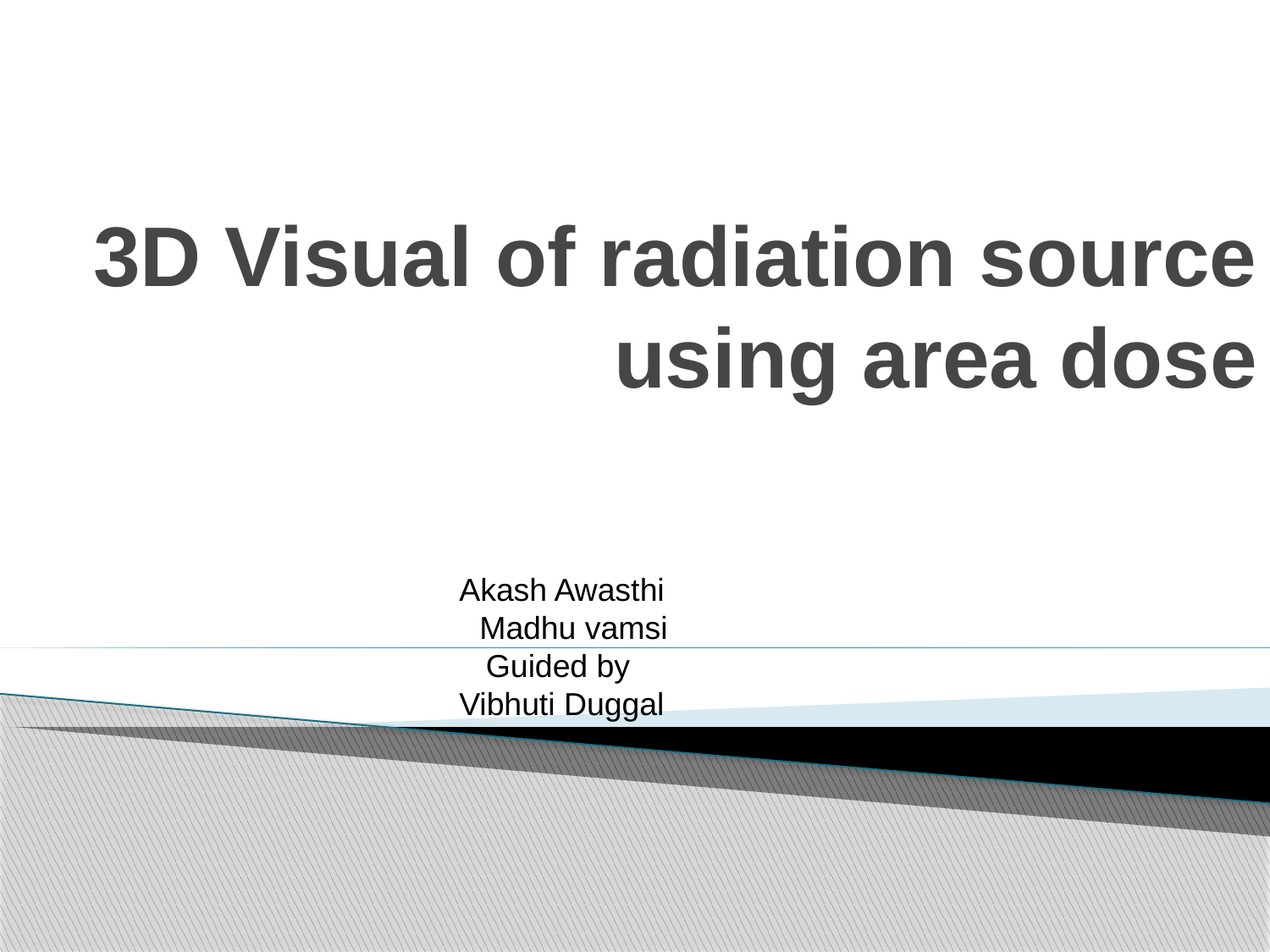

# 3D Visual of radiation source using area dose

                   Akash Awasthi
	       Madhu vamsi
                      Guided by
                   Vibhuti Duggal